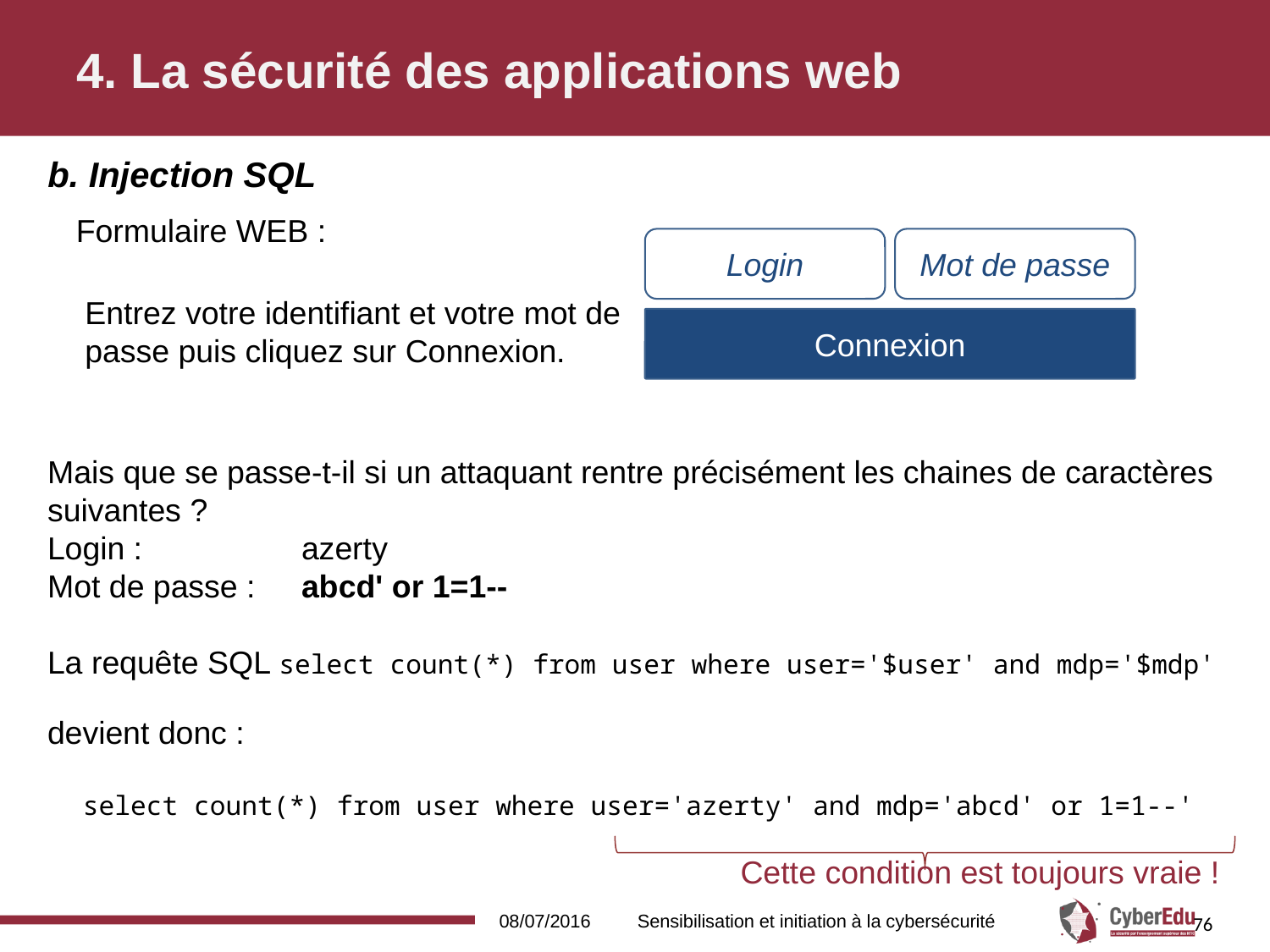

# 4. La sécurité des applications web
b. Injection SQL
Formulaire WEB :
Login
Mot de passe
Entrez votre identifiant et votre mot de passe puis cliquez sur Connexion.
Connexion
Mais que se passe-t-il si un attaquant rentre précisément les chaines de caractères suivantes ?
Login :		azerty
Mot de passe : 	abcd' or 1=1--

La requête SQL select count(*) from user where user='$user' and mdp='$mdp'

devient donc :

select count(*) from user where user='azerty' and mdp='abcd' or 1=1--'

Cette condition est toujours vraie !
08/07/2016
Sensibilisation et initiation à la cybersécurité